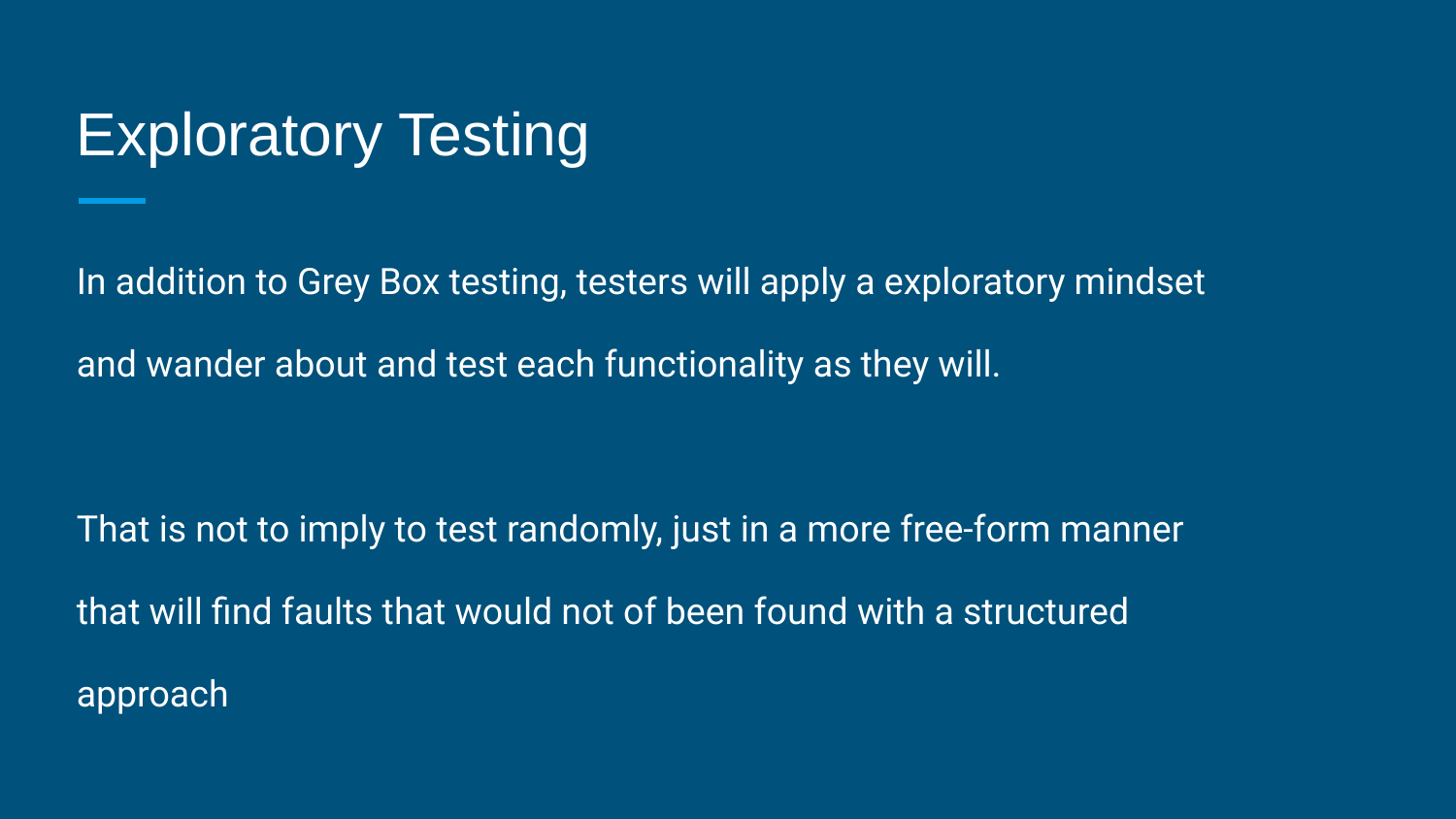

# Exploratory Testing
In addition to Grey Box testing, testers will apply a exploratory mindset
and wander about and test each functionality as they will.

That is not to imply to test randomly, just in a more free-form manner
that will find faults that would not of been found with a structured
approach